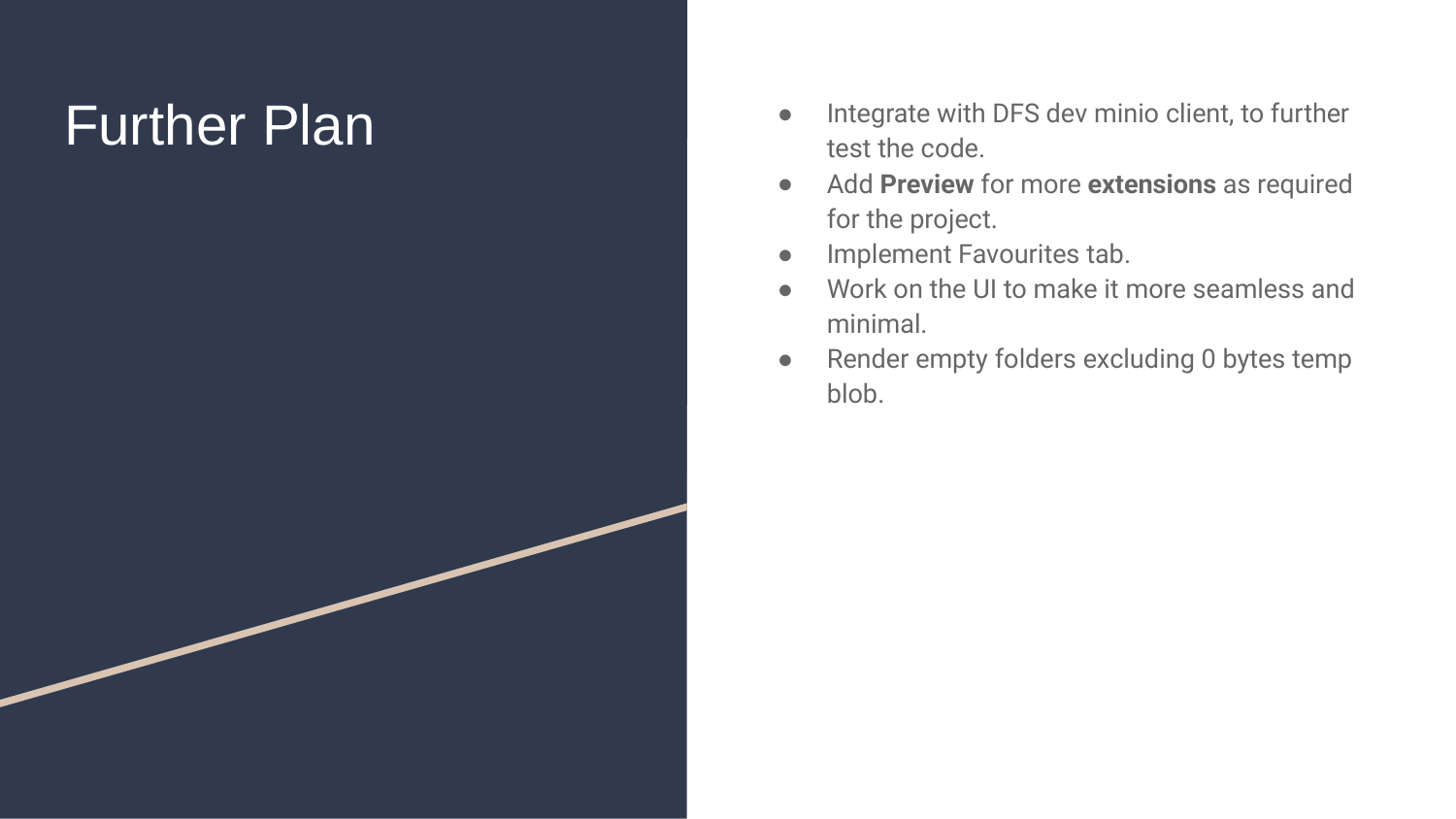

# Further Plan
Integrate with DFS dev minio client, to further test the code.
Add Preview for more extensions as required for the project.
Implement Favourites tab.
Work on the UI to make it more seamless and minimal.
Render empty folders excluding 0 bytes temp blob.